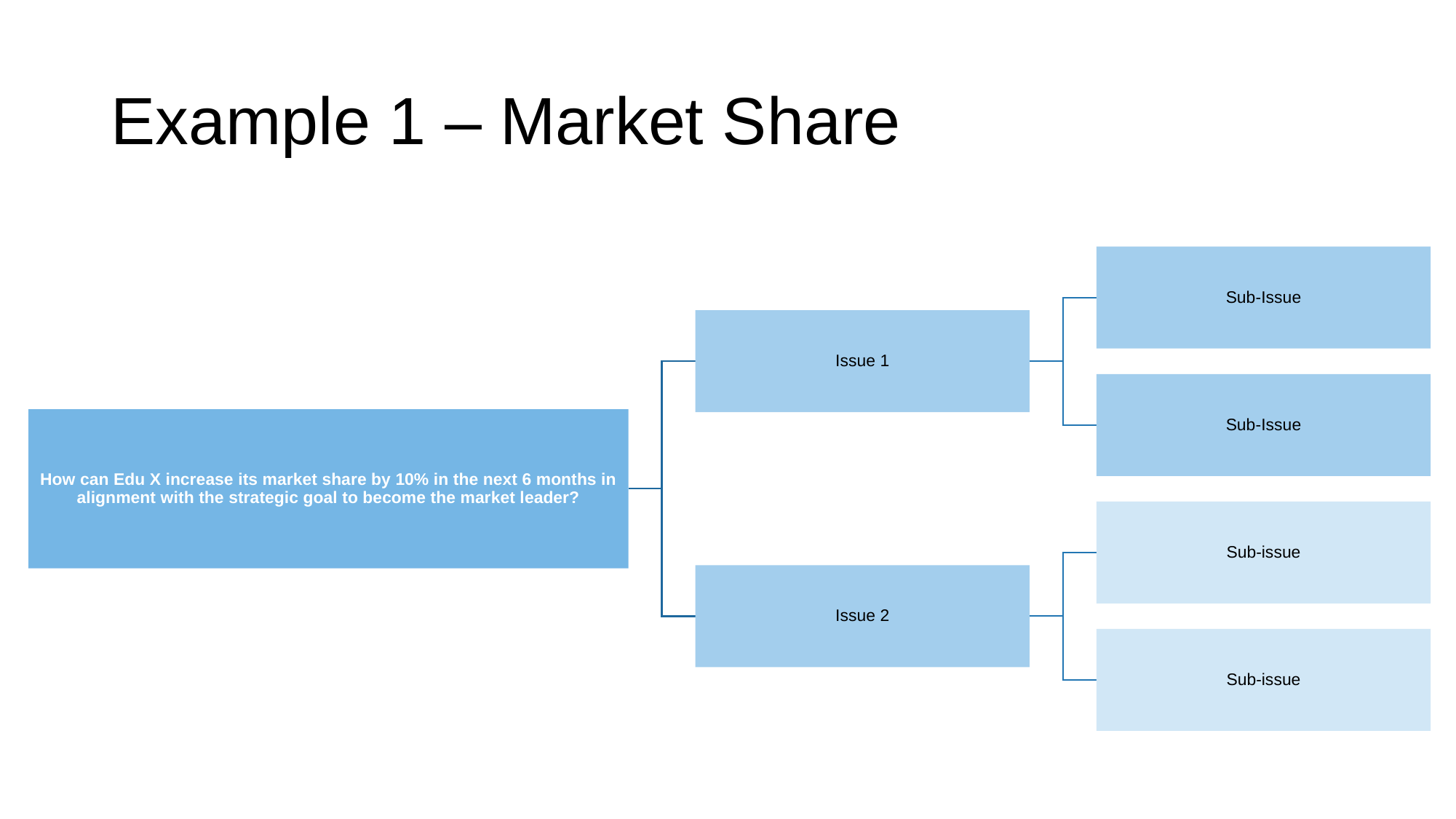

# Example 1 – Market Share

How can Edu X increase its market share by 10% in the next 6 months in alignment with the strategic goal to become the market leader?
Issue 1
Sub-Issue
Sub-Issue
Issue 2
Sub-issue
Sub-issue